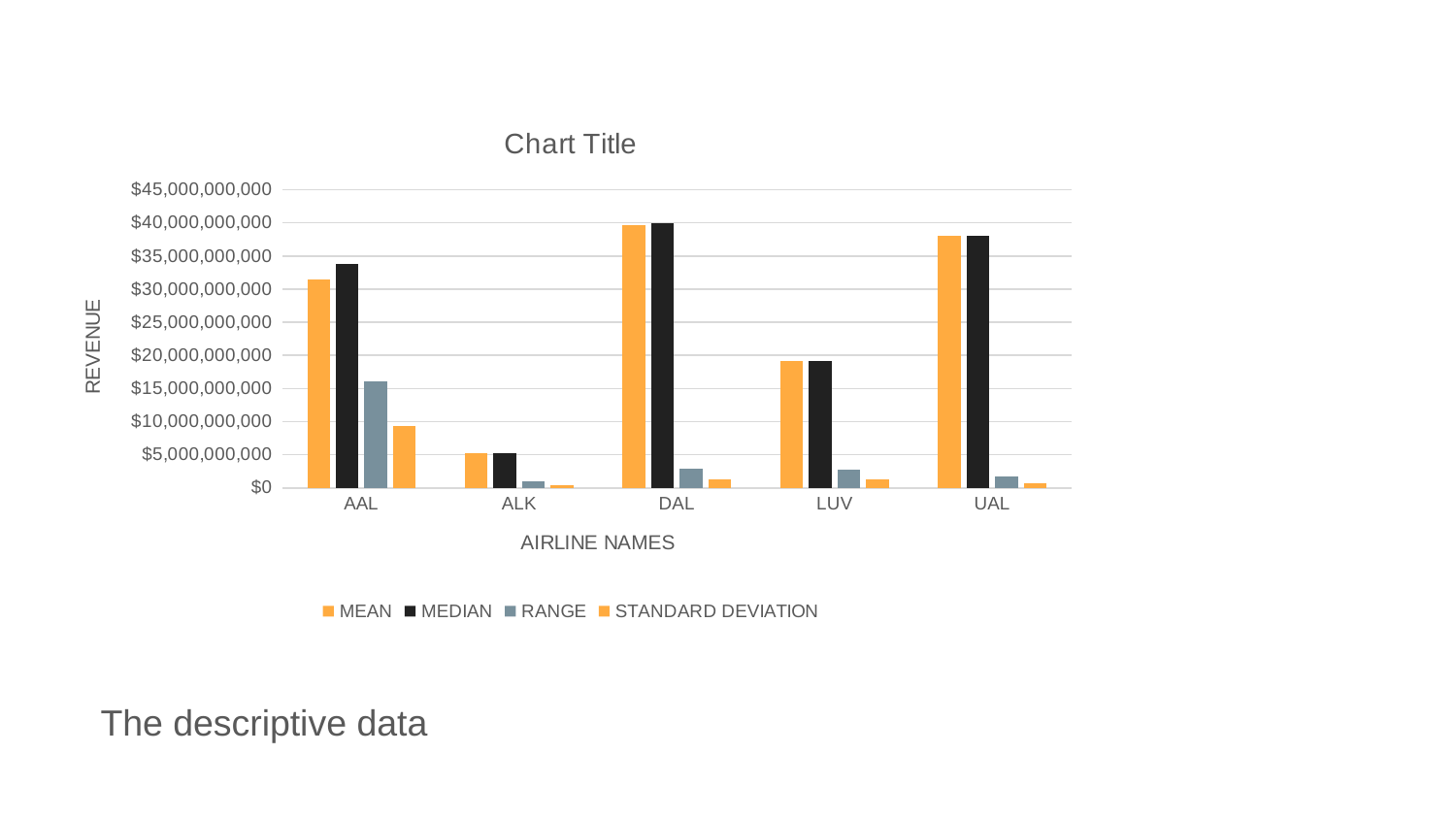

### Chart:

| Category | MEAN | MEDIAN | RANGE | STANDARD DEVIATION |
|---|---|---|---|---|
| AAL | 31416000000.0 | 33866500000.0 | 16135000000.0 | 9306494381.165596 |
| ALK | 5194750000.0 | 5262000000.0 | 941000000.0 | 401373786.7208902 |
| DAL | 39619500000.0 | 40000500000.0 | 2931000000.0 | 1308611095.7805607 |
| LUV | 19137250000.0 | 19212500000.0 | 2726000000.0 | 1221515554.5468915 |
| UAL | 38049000000.0 | 38071500000.0 | 1749000000.0 | 734311014.9430326 |
The descriptive data